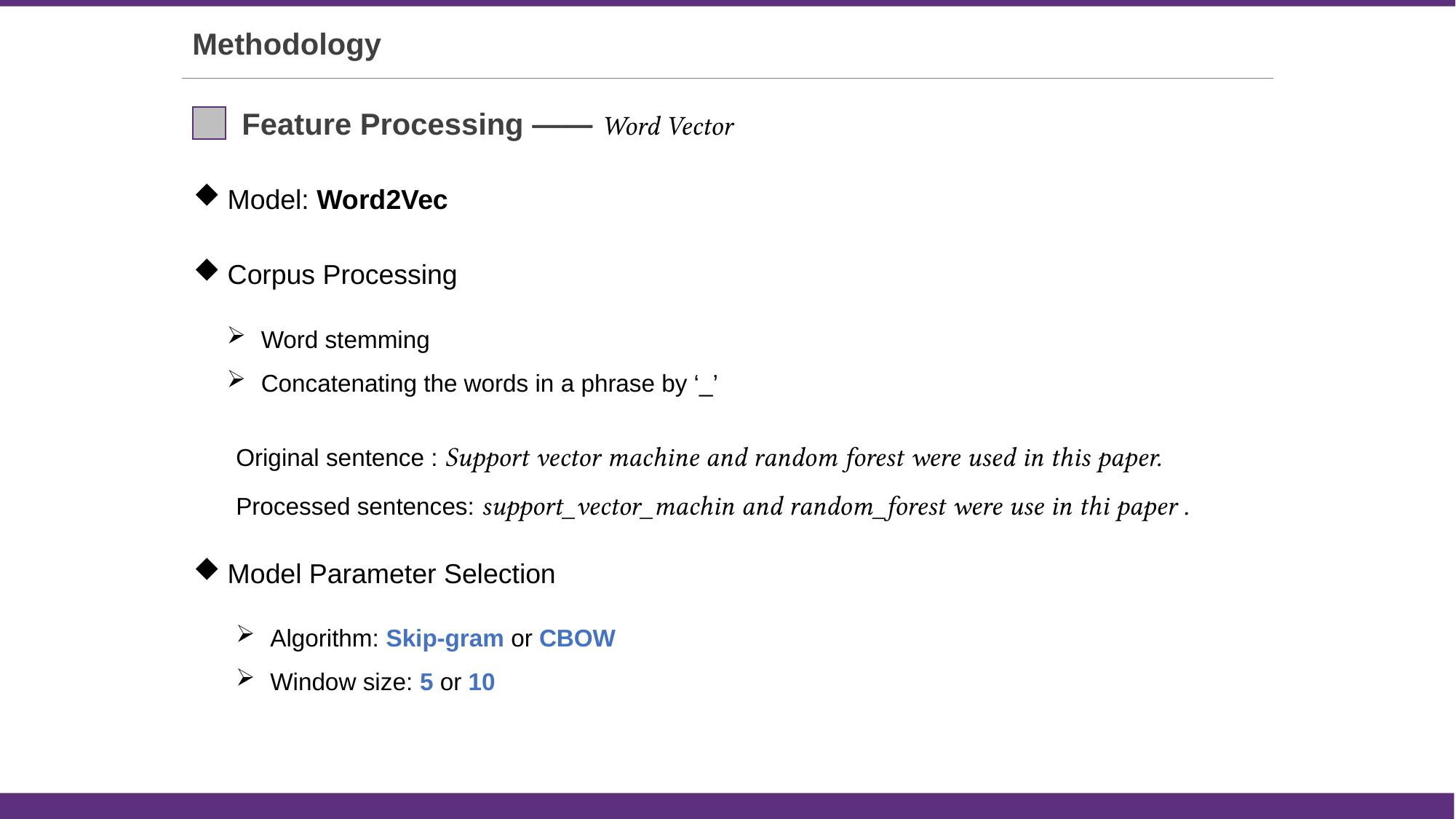

Methodology
Feature Processing —— Word Vector

Model: Word2Vec
Corpus Processing
Word stemming
Concatenating the words in a phrase by ‘_’
Original sentence : Support vector machine and random forest were used in this paper.
Processed sentences: support_vector_machin and random_forest were use in thi paper .
Model Parameter Selection
Algorithm: Skip-gram or CBOW
Window size: 5 or 10